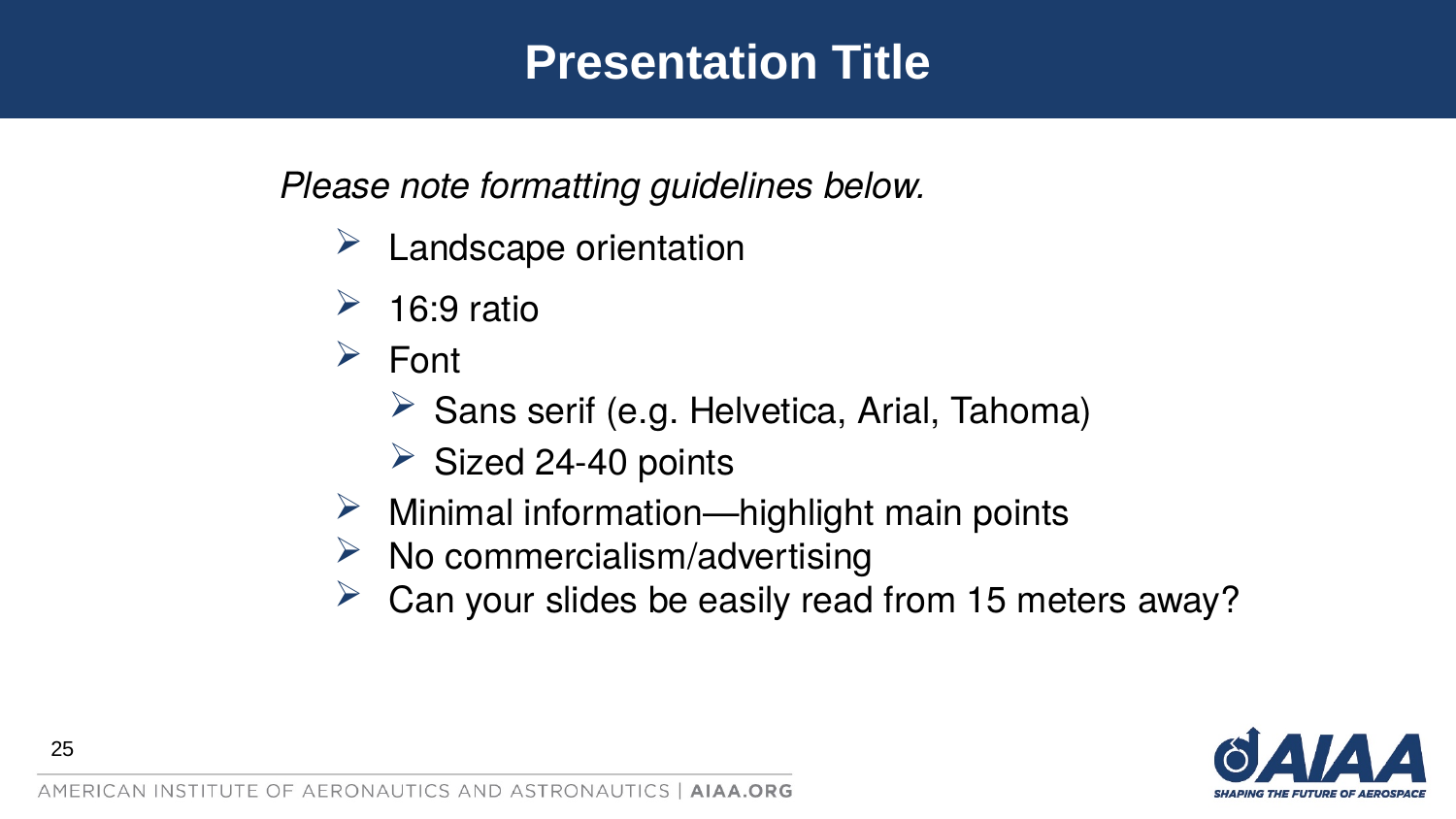

Presentation Title
Please note formatting guidelines below.
Landscape orientation
16:9 ratio
Font
Sans serif (e.g. Helvetica, Arial, Tahoma)
Sized 24-40 points
Minimal information—highlight main points
No commercialism/advertising
Can your slides be easily read from 15 meters away?
25